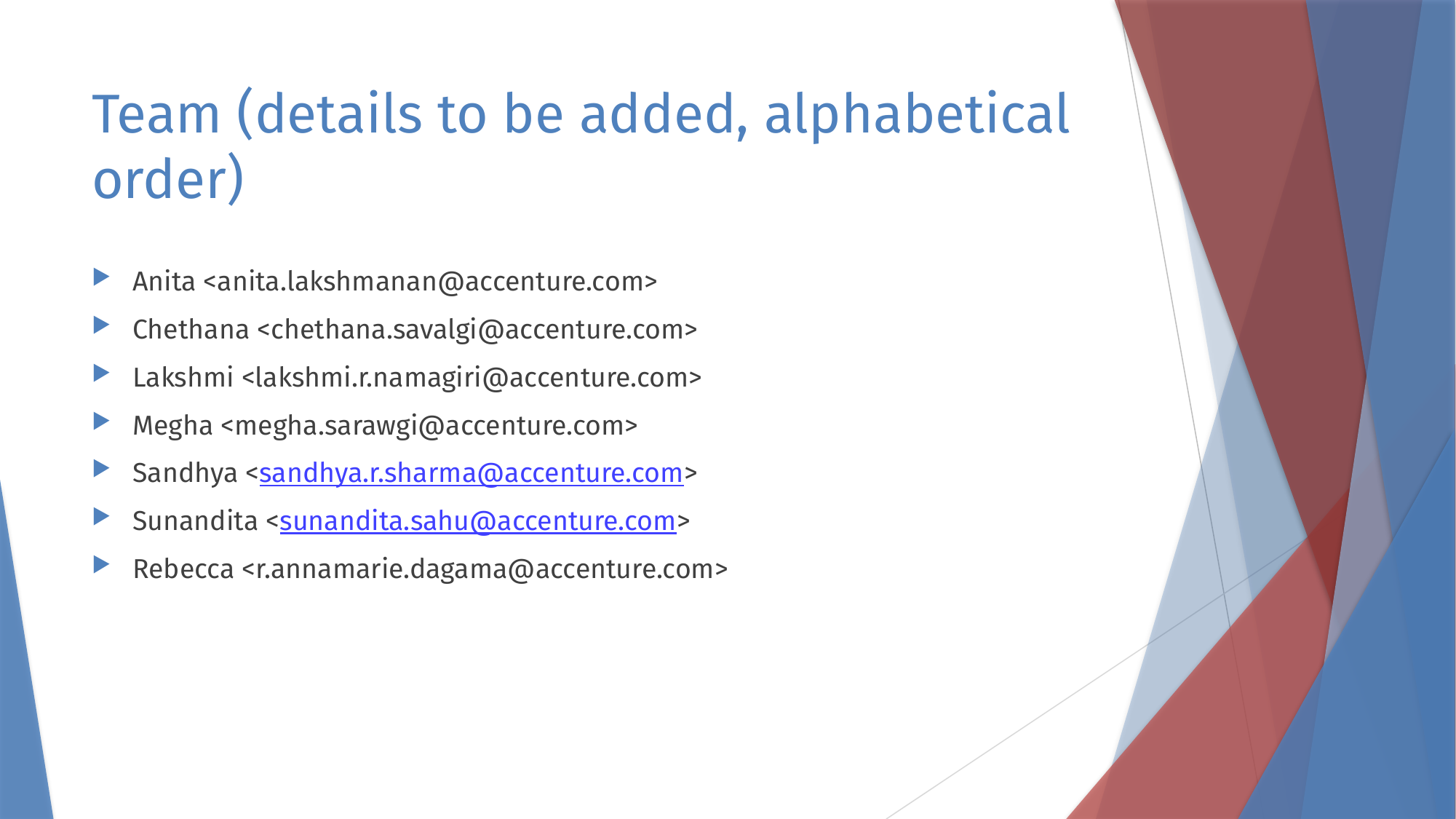

# Team (details to be added, alphabetical order)
Anita <anita.lakshmanan@accenture.com>
Chethana <chethana.savalgi@accenture.com>
Lakshmi <lakshmi.r.namagiri@accenture.com>
Megha <megha.sarawgi@accenture.com>
Sandhya <sandhya.r.sharma@accenture.com>
Sunandita <sunandita.sahu@accenture.com>
Rebecca <r.annamarie.dagama@accenture.com>